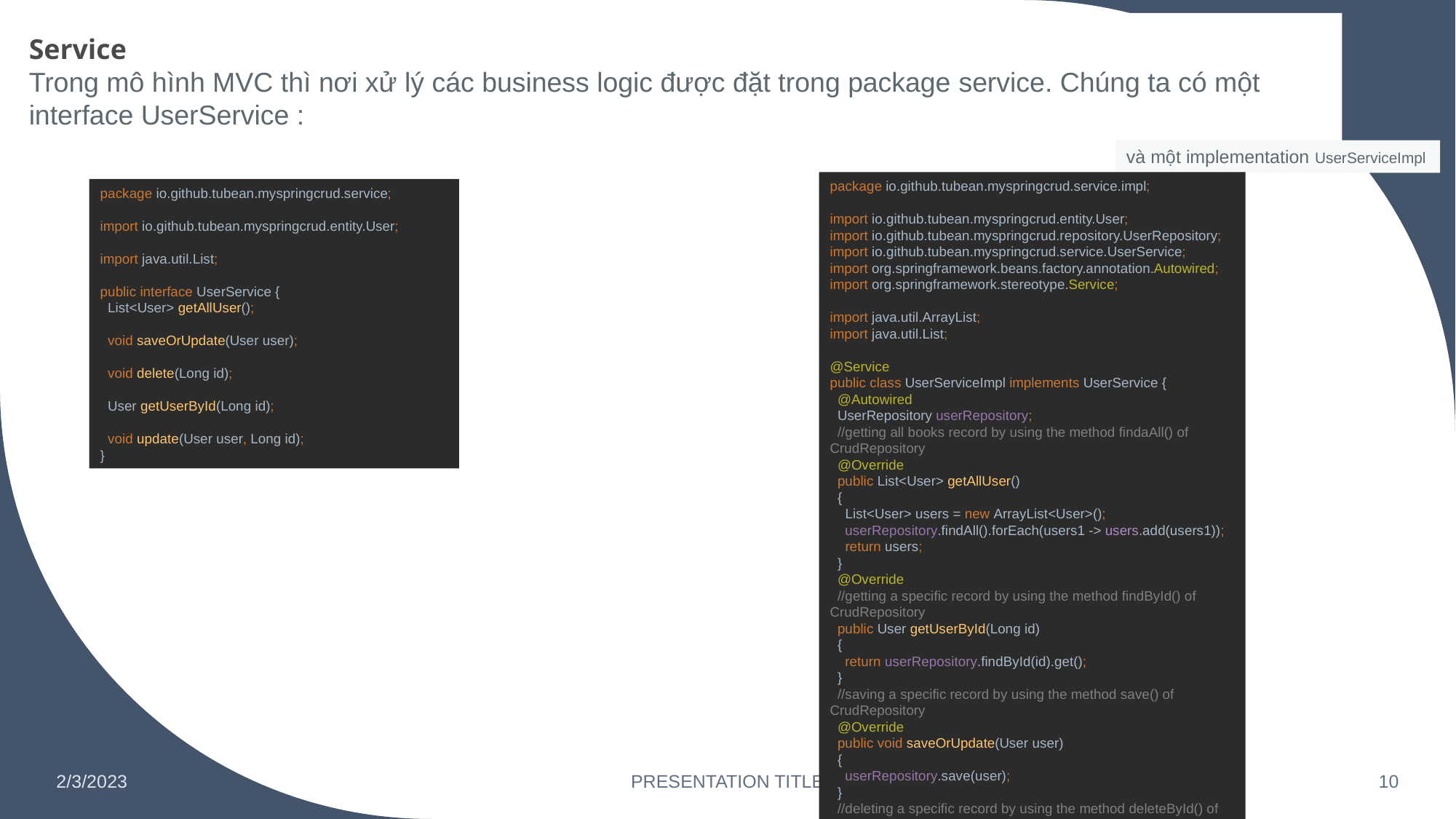

# Service
Trong mô hình MVC thì nơi xử lý các business logic được đặt trong package service. Chúng ta có một interface UserService :

và một implementation UserServiceImpl
package io.github.tubean.myspringcrud.service;
import io.github.tubean.myspringcrud.entity.User;
import java.util.List;
public interface UserService {
  List<User> getAllUser();
  void saveOrUpdate(User user);
  void delete(Long id);
  User getUserById(Long id);
  void update(User user, Long id);
}
package io.github.tubean.myspringcrud.service.impl;
import io.github.tubean.myspringcrud.entity.User;
import io.github.tubean.myspringcrud.repository.UserRepository;
import io.github.tubean.myspringcrud.service.UserService;
import org.springframework.beans.factory.annotation.Autowired;
import org.springframework.stereotype.Service;
import java.util.ArrayList;
import java.util.List;
@Service
public class UserServiceImpl implements UserService {
  @Autowired
  UserRepository userRepository;
  //getting all books record by using the method findaAll() of CrudRepository
  @Override
  public List<User> getAllUser()
  {
    List<User> users = new ArrayList<User>();
    userRepository.findAll().forEach(users1 -> users.add(users1));
    return users;
  }
  @Override
  //getting a specific record by using the method findById() of CrudRepository
  public User getUserById(Long id)
  {
    return userRepository.findById(id).get();
  }
  //saving a specific record by using the method save() of CrudRepository
  @Override
  public void saveOrUpdate(User user)
  {
    userRepository.save(user);
  }
  //deleting a specific record by using the method deleteById() of CrudRepository
  @Override
  public void delete(Long id)
  {
    userRepository.deleteById(id);
  }
  //updating a record
  public void update(User user, Long id)
  {
    userRepository.save(user);
  }
}
2/3/2023
PRESENTATION TITLE
10